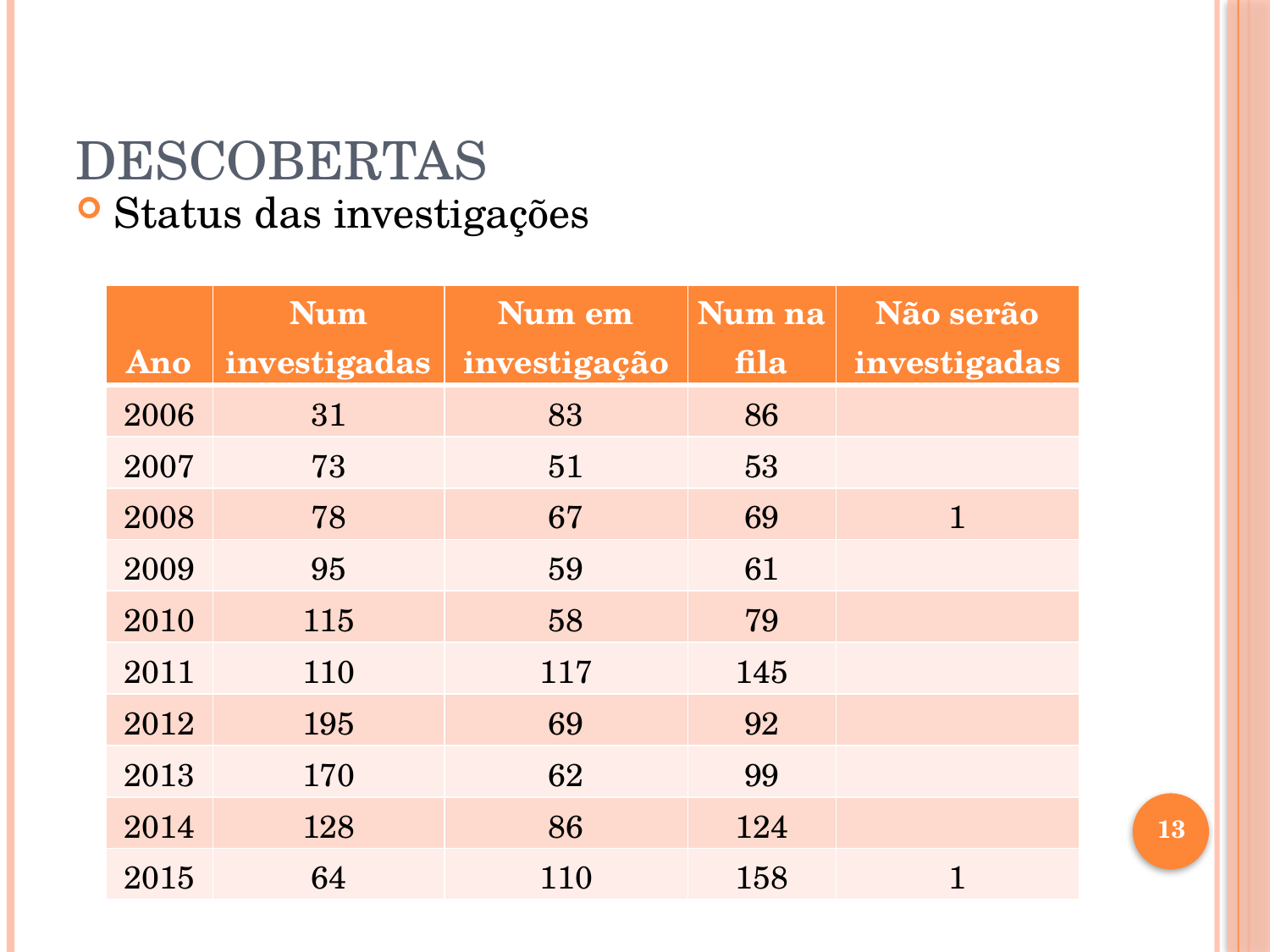

# Descobertas
Status das investigações

| Ano | Num investigadas | Num em investigação | Num na fila | Não serão investigadas |
| --- | --- | --- | --- | --- |
| 2006 | 31 | 83 | 86 |  |
| 2007 | 73 | 51 | 53 |  |
| 2008 | 78 | 67 | 69 | 1 |
| 2009 | 95 | 59 | 61 |  |
| 2010 | 115 | 58 | 79 |  |
| 2011 | 110 | 117 | 145 |  |
| 2012 | 195 | 69 | 92 |  |
| 2013 | 170 | 62 | 99 |  |
| 2014 | 128 | 86 | 124 |  |
| 2015 | 64 | 110 | 158 | 1 |
13